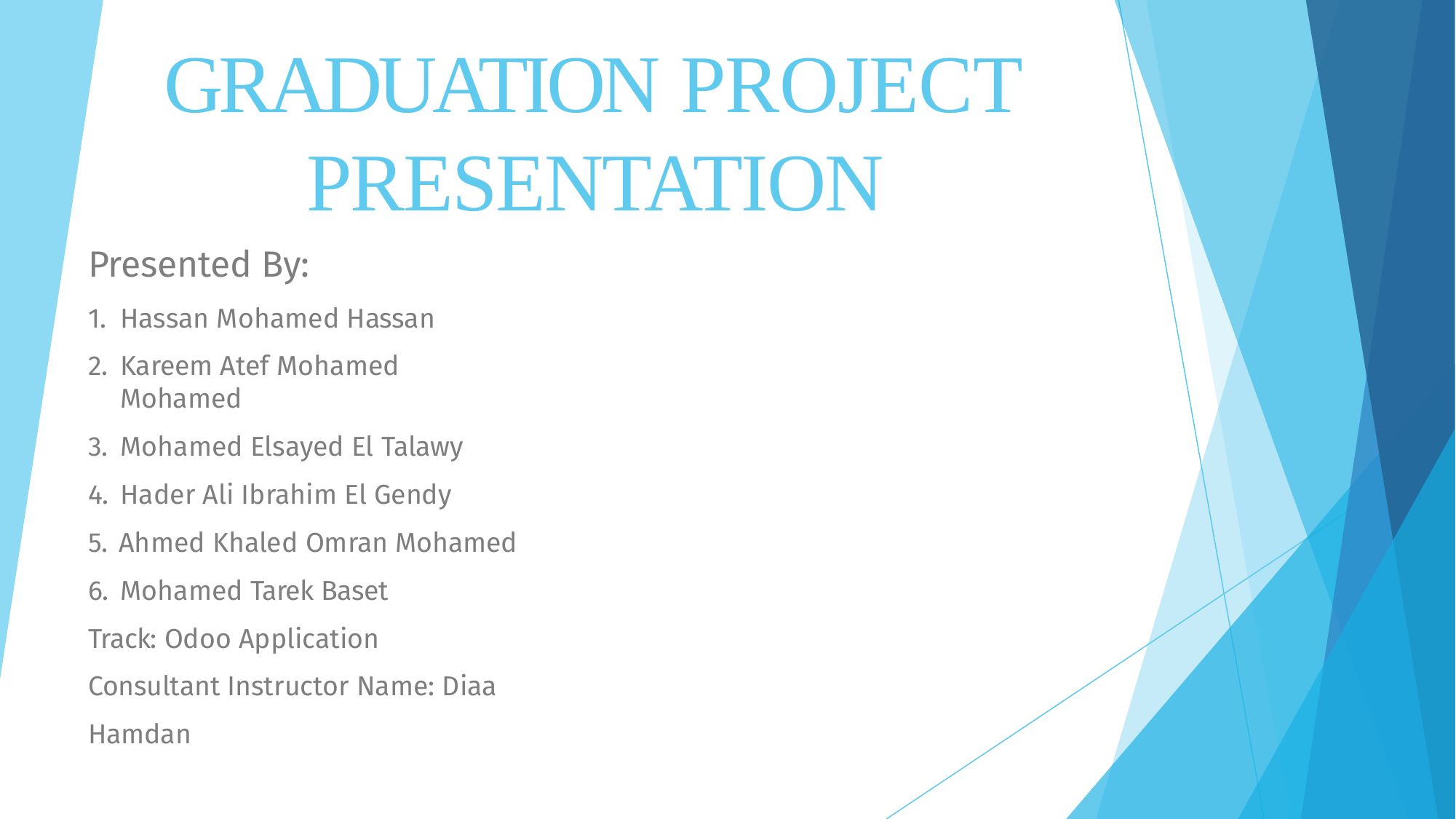

# GRADUATION PROJECT PRESENTATION
Presented By:
Hassan Mohamed Hassan
Kareem Atef Mohamed Mohamed
Mohamed Elsayed El Talawy
Hader Ali Ibrahim El Gendy
Ahmed Khaled Omran Mohamed
Mohamed Tarek Baset
Track: Odoo Application Consultant Instructor Name: Diaa Hamdan